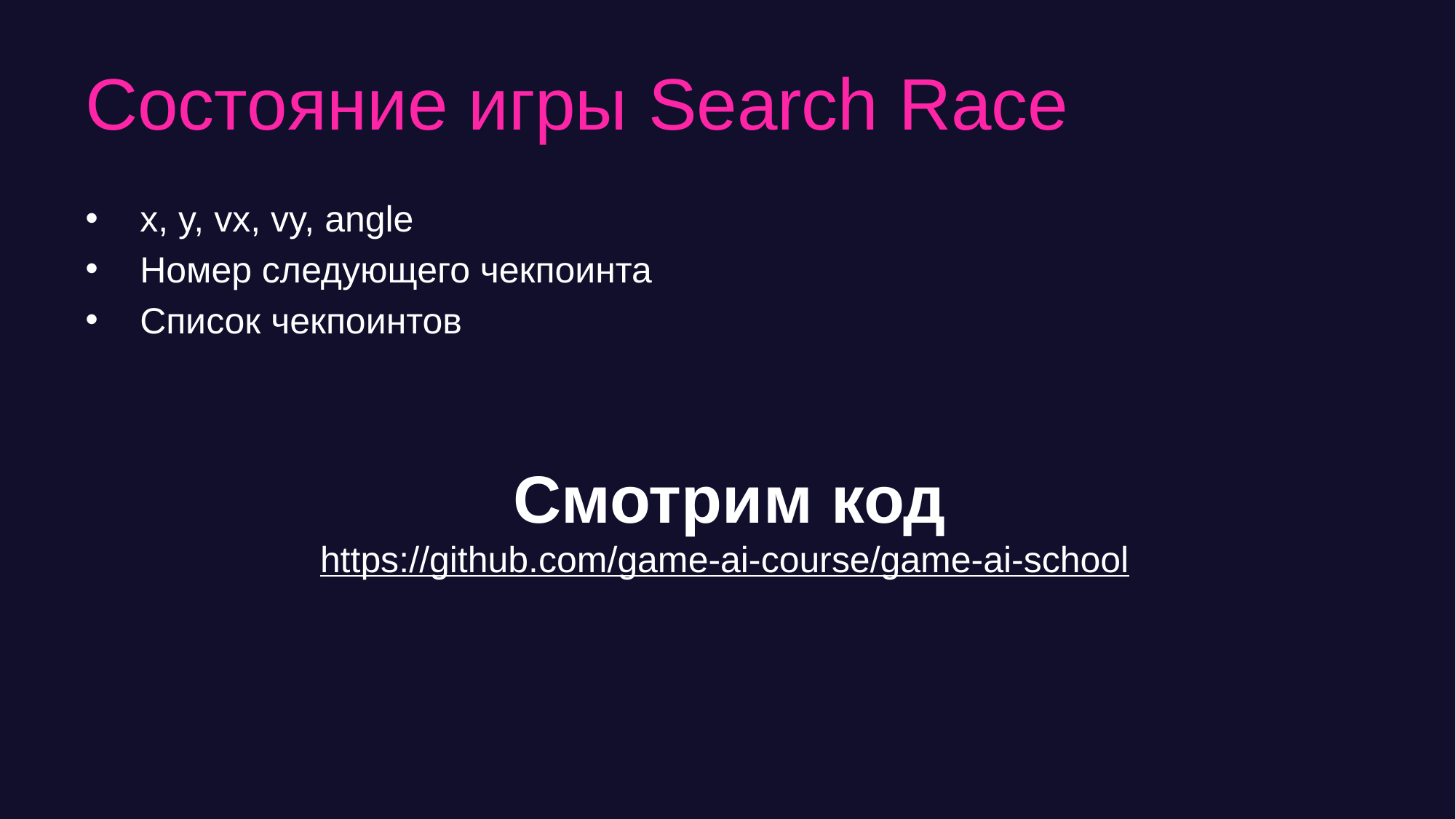

# Состояние игры Search Race
x, y, vx, vy, angle
Номер следующего чекпоинта
Список чекпоинтов

Смотрим код
https://github.com/game-ai-course/game-ai-school